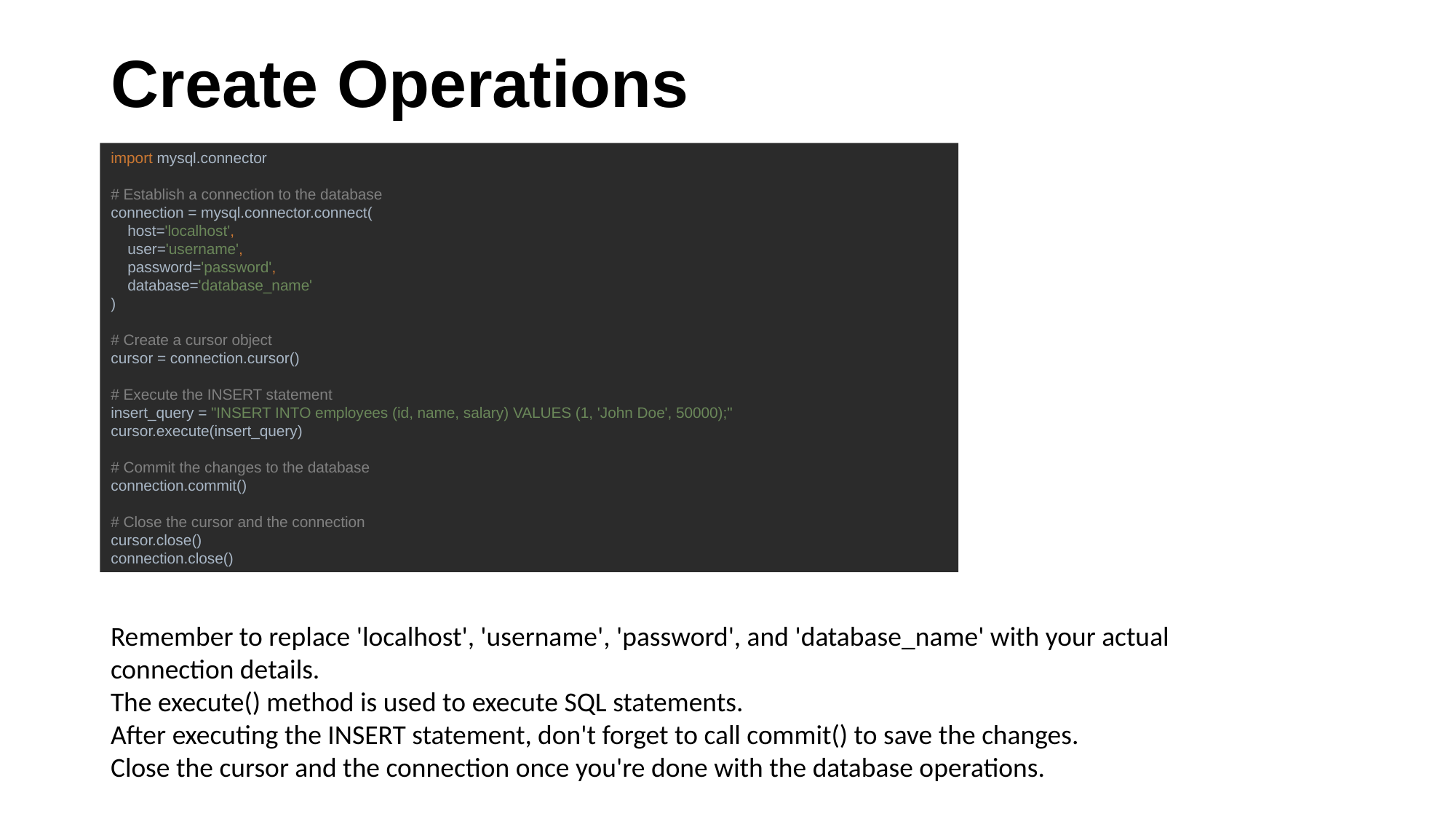

# Create Operations
import mysql.connector
# Establish a connection to the database
connection = mysql.connector.connect(
    host='localhost',
    user='username',
    password='password',
    database='database_name'
)
# Create a cursor object
cursor = connection.cursor()
# Execute the INSERT statement
insert_query = "INSERT INTO employees (id, name, salary) VALUES (1, 'John Doe', 50000);"
cursor.execute(insert_query)
# Commit the changes to the database
connection.commit()
# Close the cursor and the connection
cursor.close()
connection.close()
Remember to replace 'localhost', 'username', 'password', and 'database_name' with your actual connection details.
The execute() method is used to execute SQL statements.
After executing the INSERT statement, don't forget to call commit() to save the changes.
Close the cursor and the connection once you're done with the database operations.